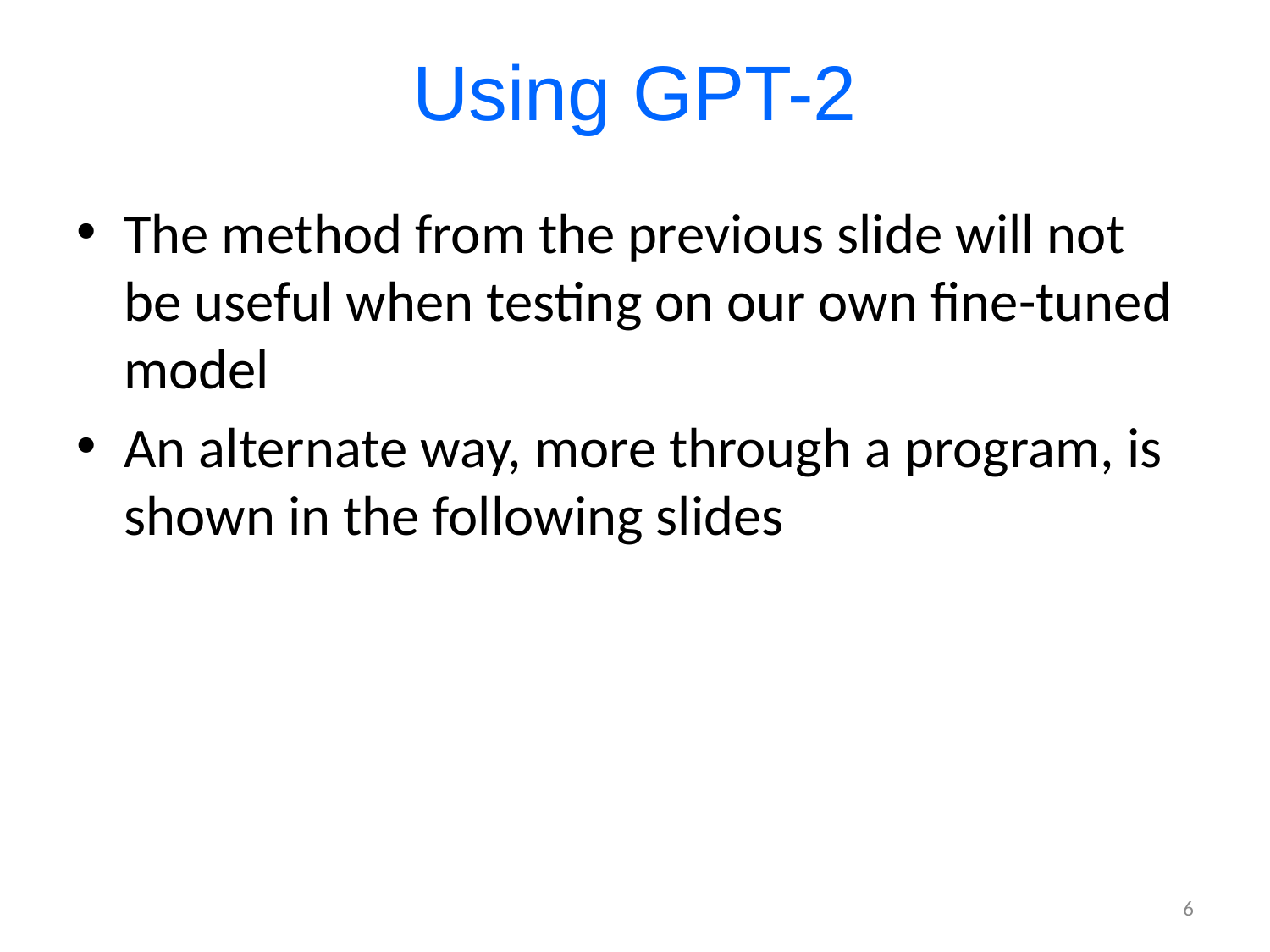

# Using GPT-2
The method from the previous slide will not be useful when testing on our own fine-tuned model
An alternate way, more through a program, is shown in the following slides

6